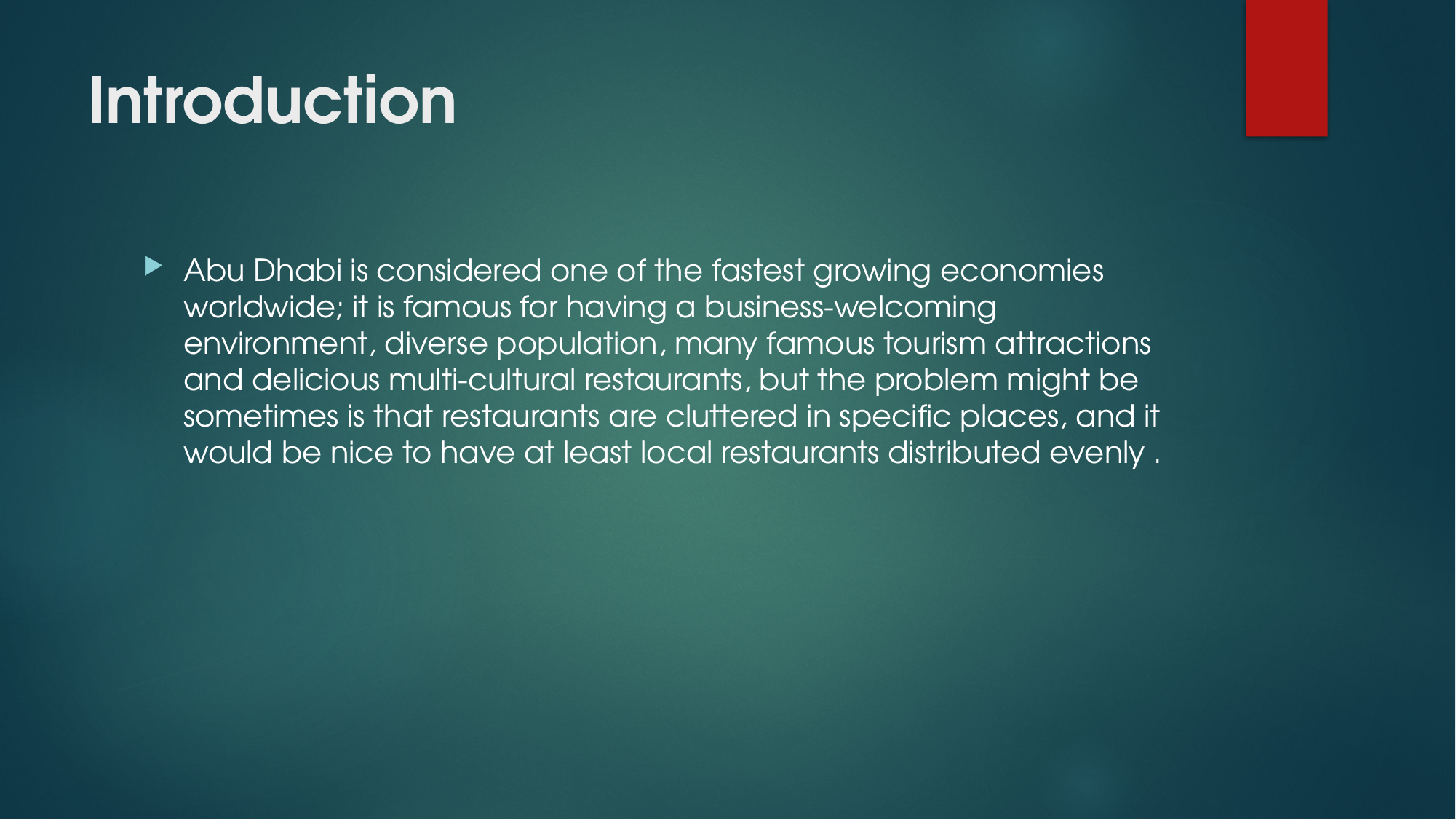

# Introduction
Abu Dhabi is considered one of the fastest growing economies worldwide; it is famous for having a business-welcoming environment, diverse population, many famous tourism attractions and delicious multi-cultural restaurants, but the problem might be sometimes is that restaurants are cluttered in specific places, and it would be nice to have at least local restaurants distributed evenly .